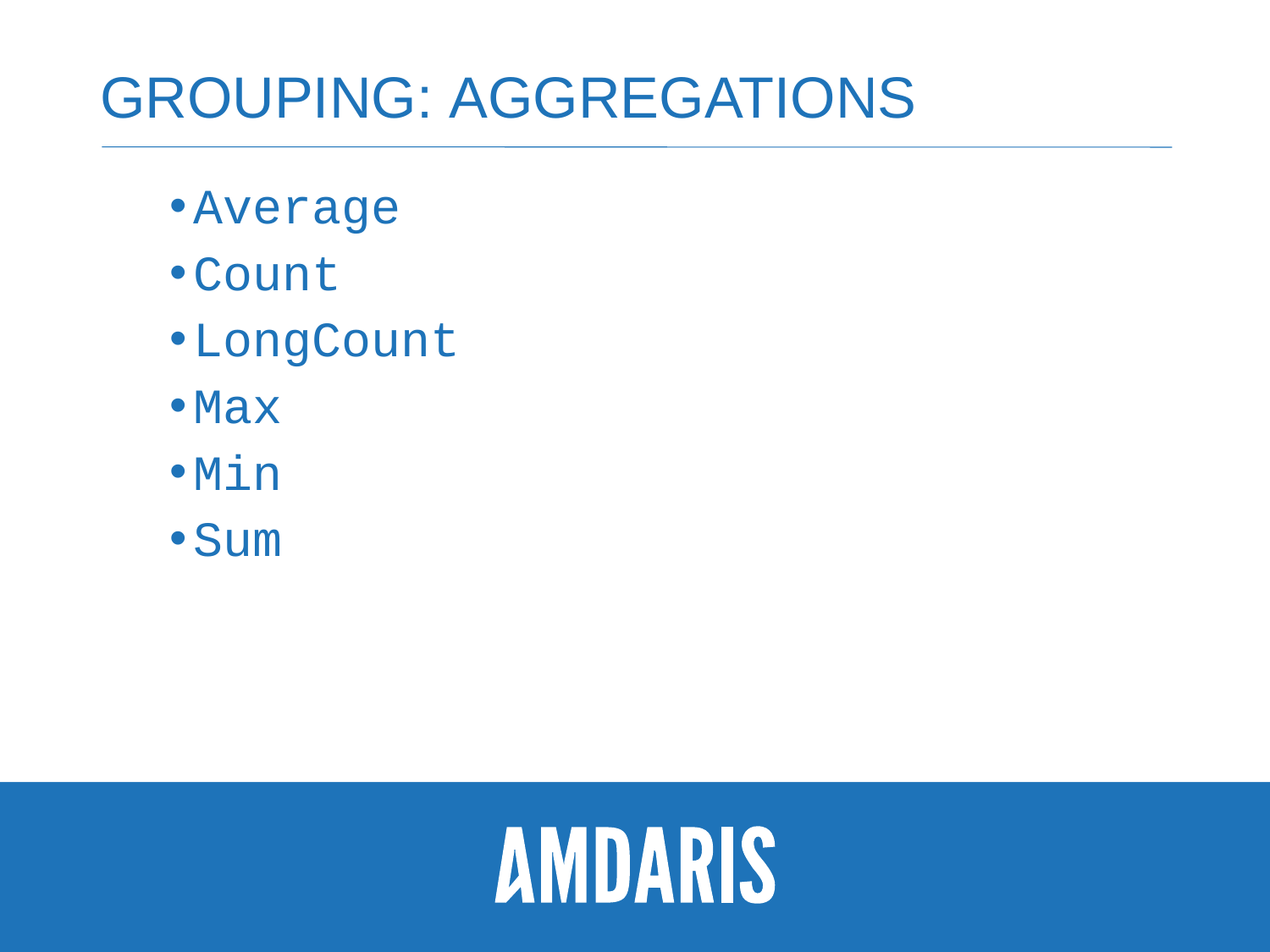

# Grouping: Aggregations
Average
Count
LongCount
Max
Min
Sum